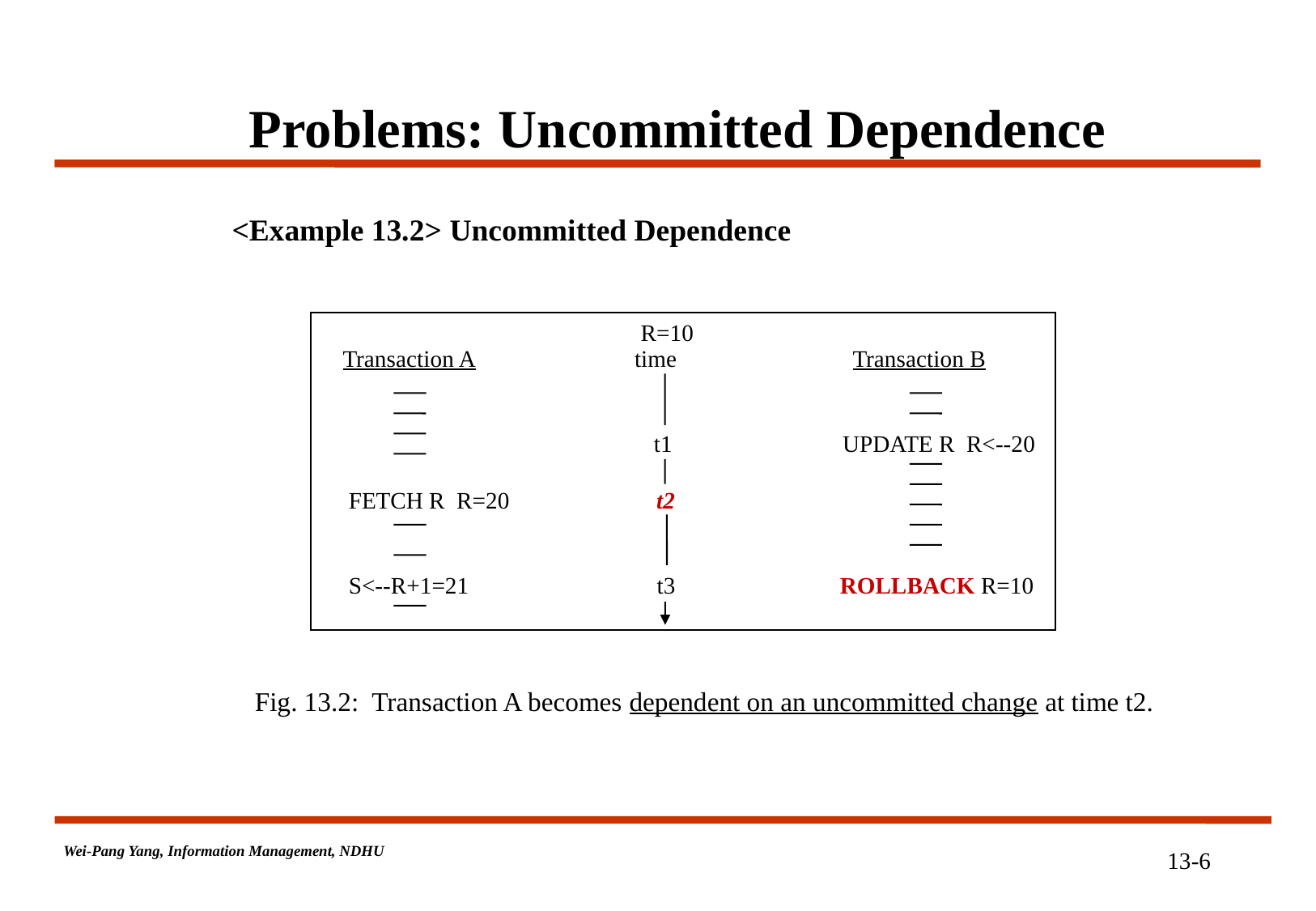

# Problems: Uncommitted Dependence
 <Example 13.2> Uncommitted Dependence
R=10

Transaction A                           time                              Transaction B

                                                     t1                             UPDATE R  R<--20

 FETCH R  R=20                         t2

 S<--R+1=21                                t3                            ROLLBACK R=10

Fig. 13.2:  Transaction A becomes dependent on an uncommitted change at time t2.